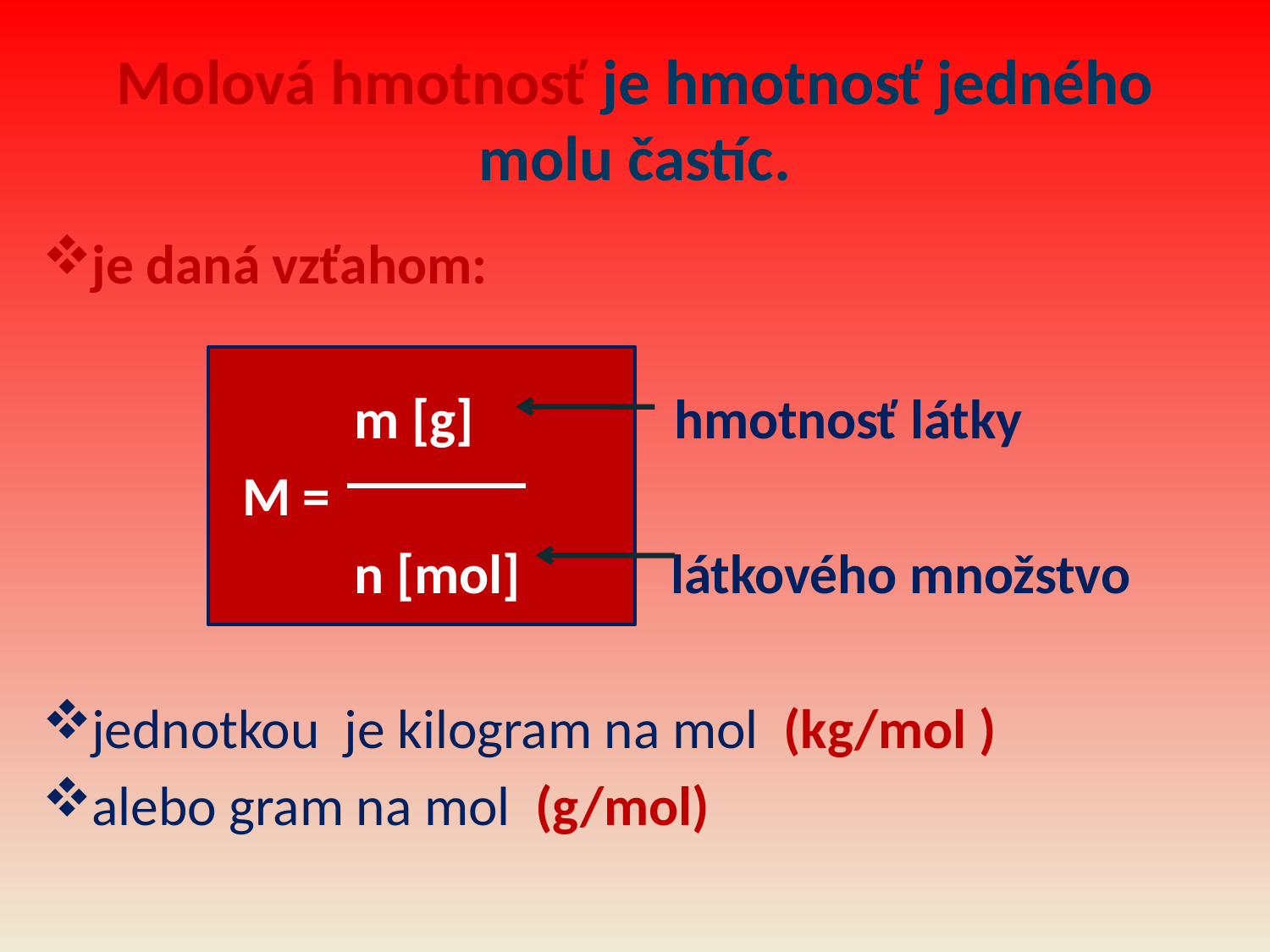

# Molová hmotnosť je hmotnosť jedného molu častíc.
je daná vzťahom:

                         m [g]                hmotnosť látky
                M =
                         n [mol]            látkového množstvo

jednotkou  je kilogram na mol  (kg/mol )
alebo gram na mol  (g/mol)